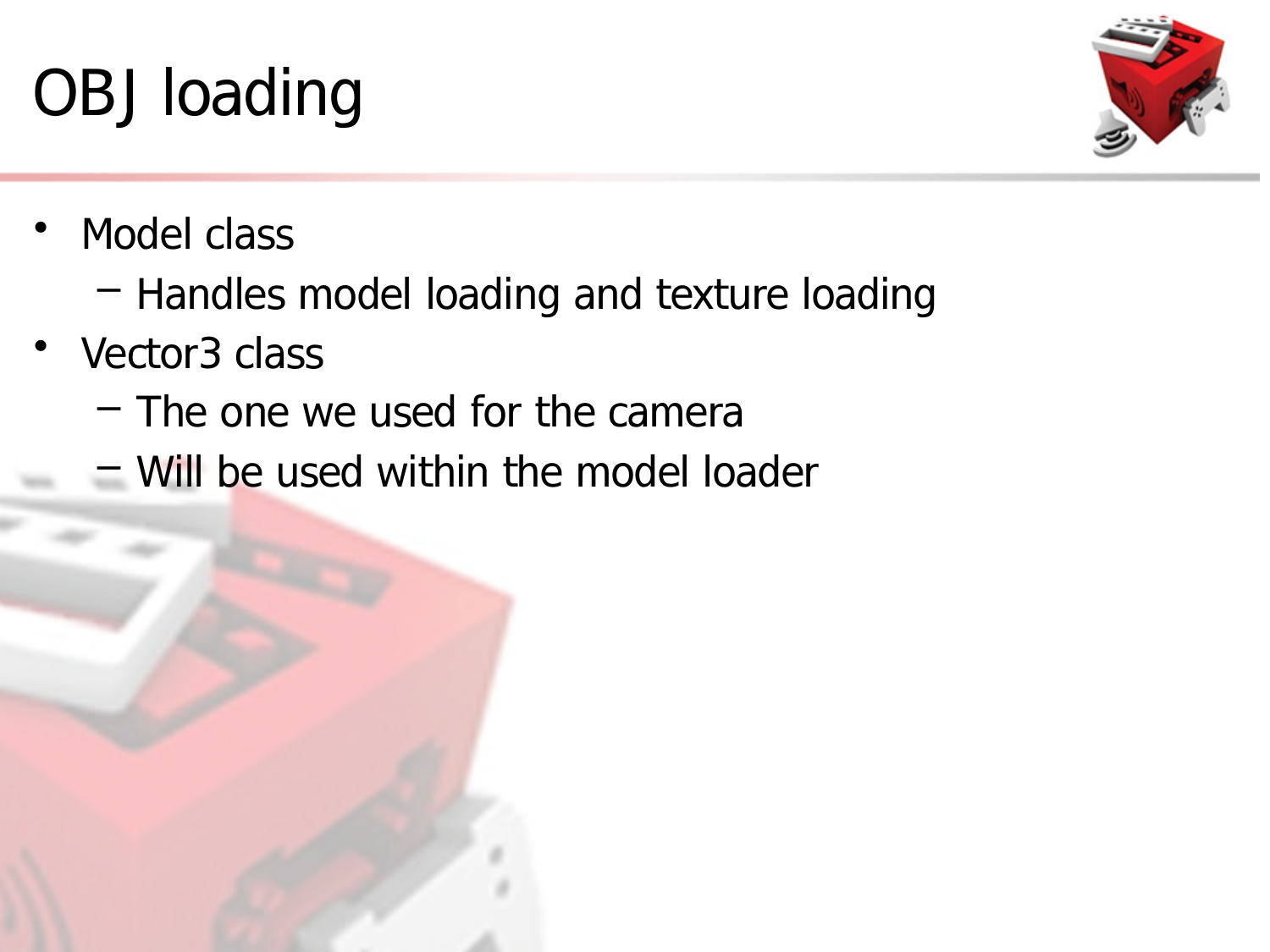

# OBJ loading
Model class
Handles model loading and texture loading
Vector3 class
The one we used for the camera
Will be used within the model loader